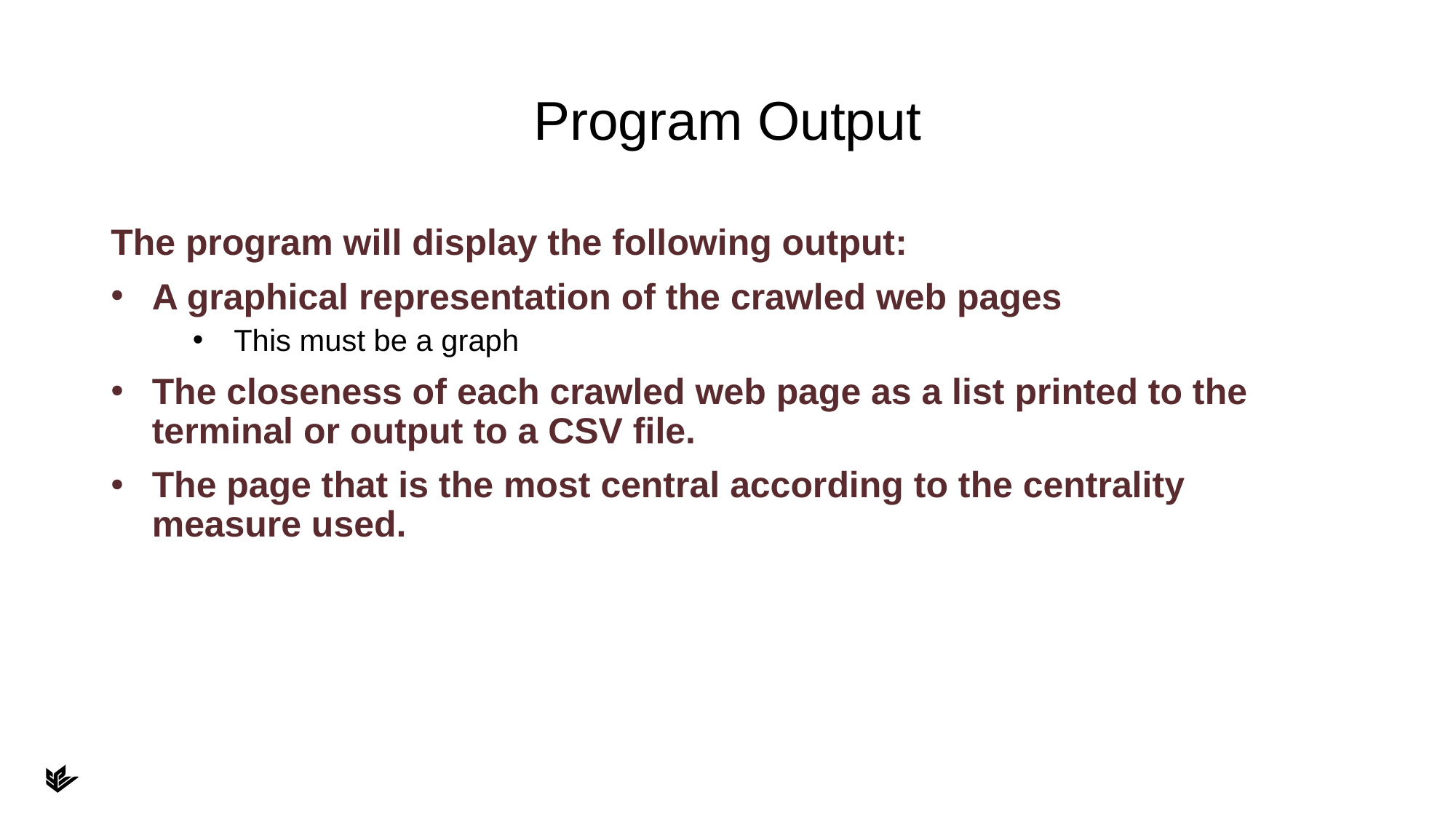

# Program Output
The program will display the following output:
A graphical representation of the crawled web pages
This must be a graph
The closeness of each crawled web page as a list printed to the terminal or output to a CSV file.
The page that is the most central according to the centrality measure used.